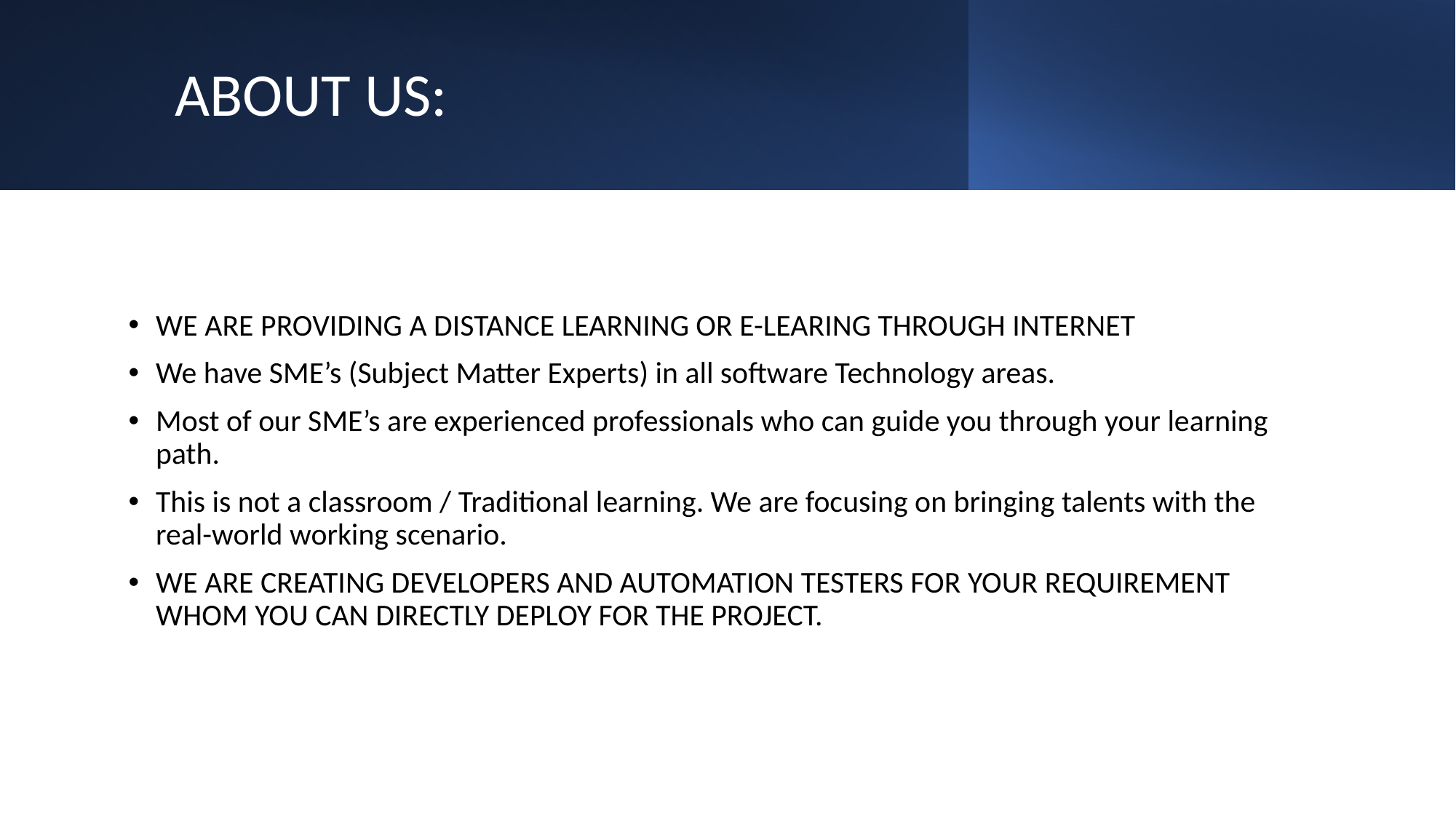

# ABOUT US:
WE ARE PROVIDING A DISTANCE LEARNING OR E-LEARING THROUGH INTERNET
We have SME’s (Subject Matter Experts) in all software Technology areas.
Most of our SME’s are experienced professionals who can guide you through your learning path.
This is not a classroom / Traditional learning. We are focusing on bringing talents with the real-world working scenario.
WE ARE CREATING DEVELOPERS AND AUTOMATION TESTERS FOR YOUR REQUIREMENT WHOM YOU CAN DIRECTLY DEPLOY FOR THE PROJECT.